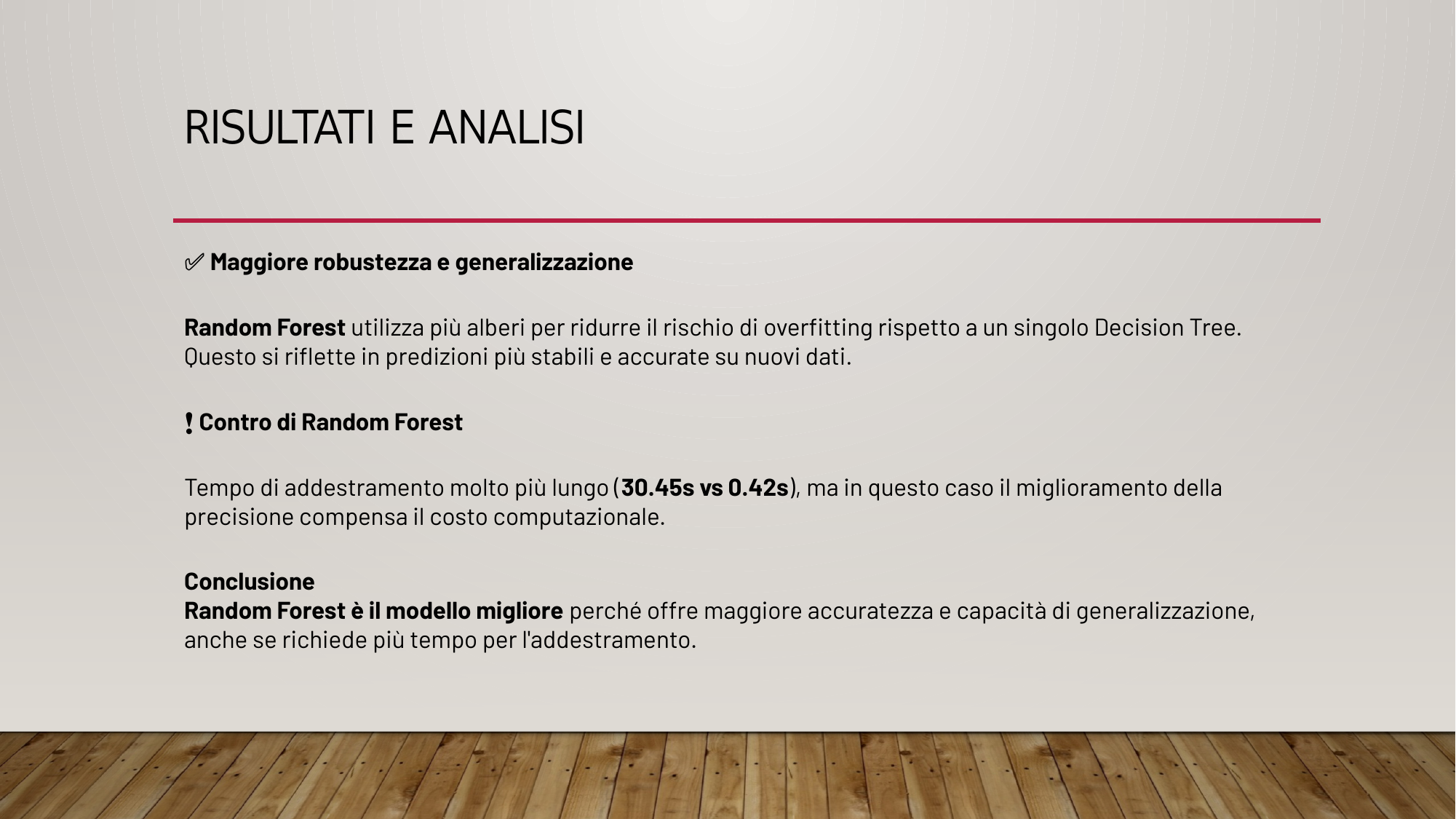

# Risultati e analisi
✅ Maggiore robustezza e generalizzazione
Random Forest utilizza più alberi per ridurre il rischio di overfitting rispetto a un singolo Decision Tree. Questo si riflette in predizioni più stabili e accurate su nuovi dati.
❗ Contro di Random Forest
Tempo di addestramento molto più lungo (30.45s vs 0.42s), ma in questo caso il miglioramento della precisione compensa il costo computazionale.
Conclusione
Random Forest è il modello migliore perché offre maggiore accuratezza e capacità di generalizzazione, anche se richiede più tempo per l'addestramento.